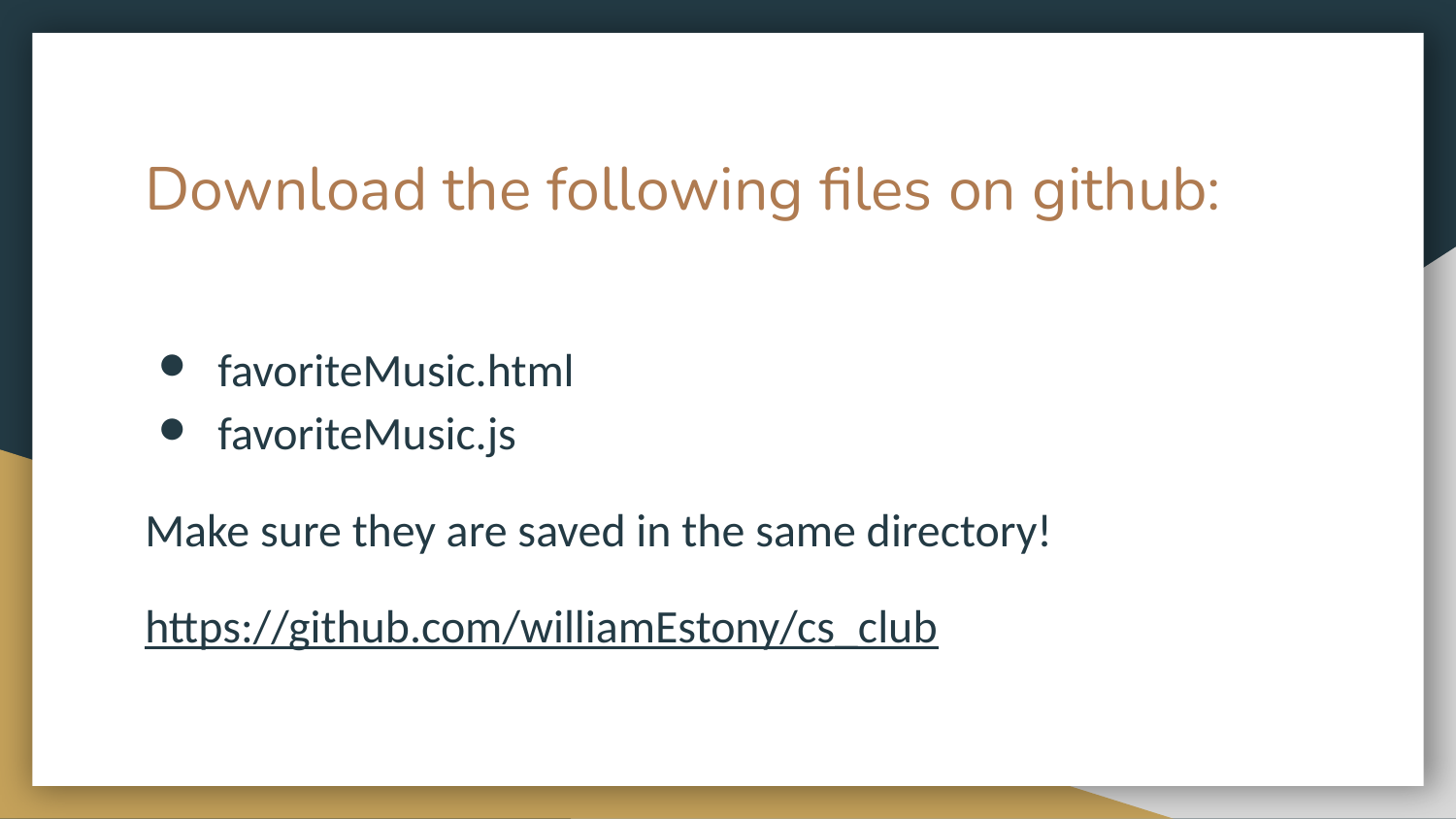

# Download the following files on github:
favoriteMusic.html
favoriteMusic.js
Make sure they are saved in the same directory!
https://github.com/williamEstony/cs_club